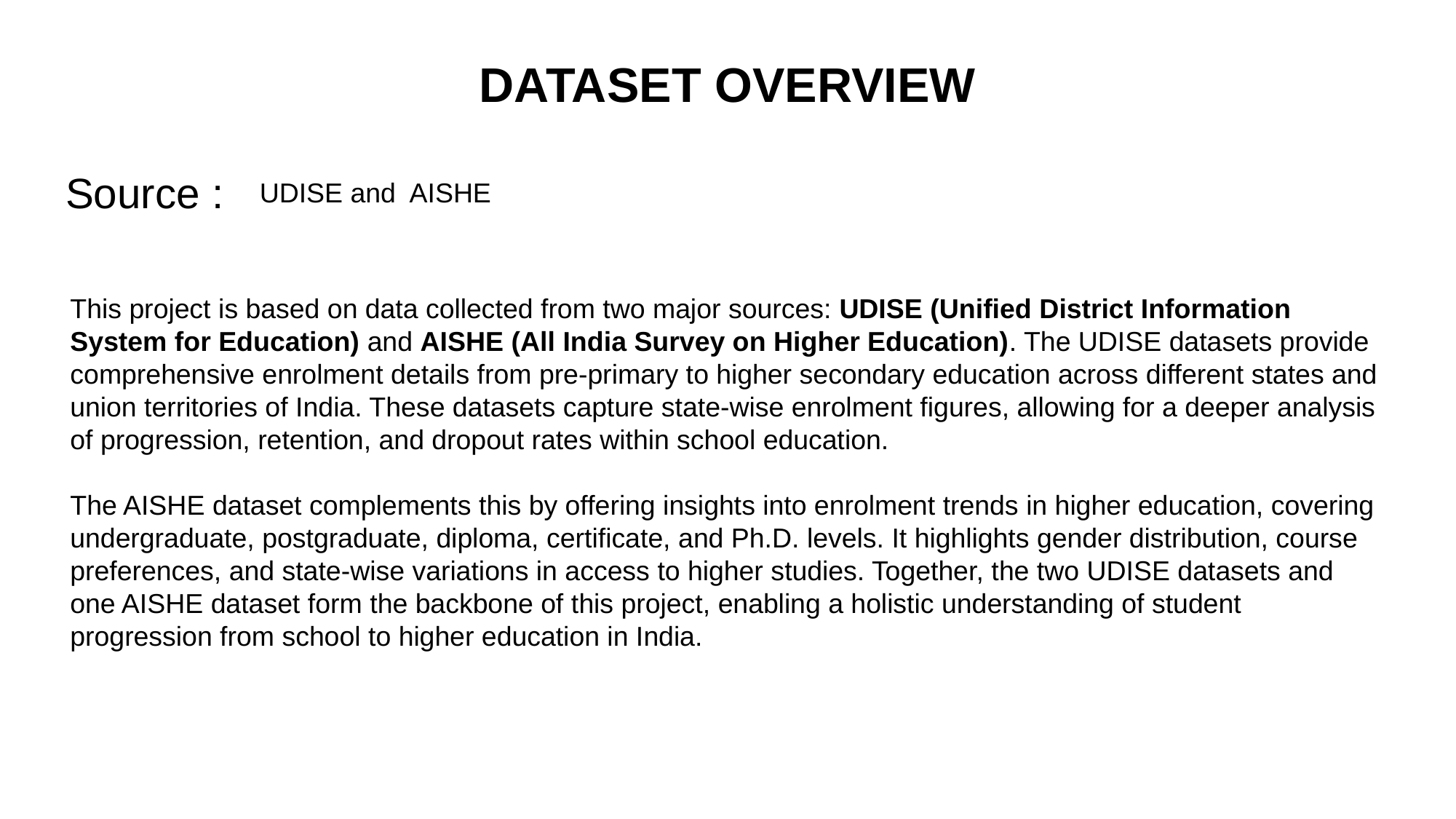

DATASET OVERVIEW
Source :
UDISE and  AISHE
This project is based on data collected from two major sources: UDISE (Unified District Information System for Education) and AISHE (All India Survey on Higher Education). The UDISE datasets provide comprehensive enrolment details from pre-primary to higher secondary education across different states and union territories of India. These datasets capture state-wise enrolment figures, allowing for a deeper analysis of progression, retention, and dropout rates within school education.

The AISHE dataset complements this by offering insights into enrolment trends in higher education, covering
undergraduate, postgraduate, diploma, certificate, and Ph.D. levels. It highlights gender distribution, course preferences, and state-wise variations in access to higher studies. Together, the two UDISE datasets and one AISHE dataset form the backbone of this project, enabling a holistic understanding of student progression from school to higher education in India.